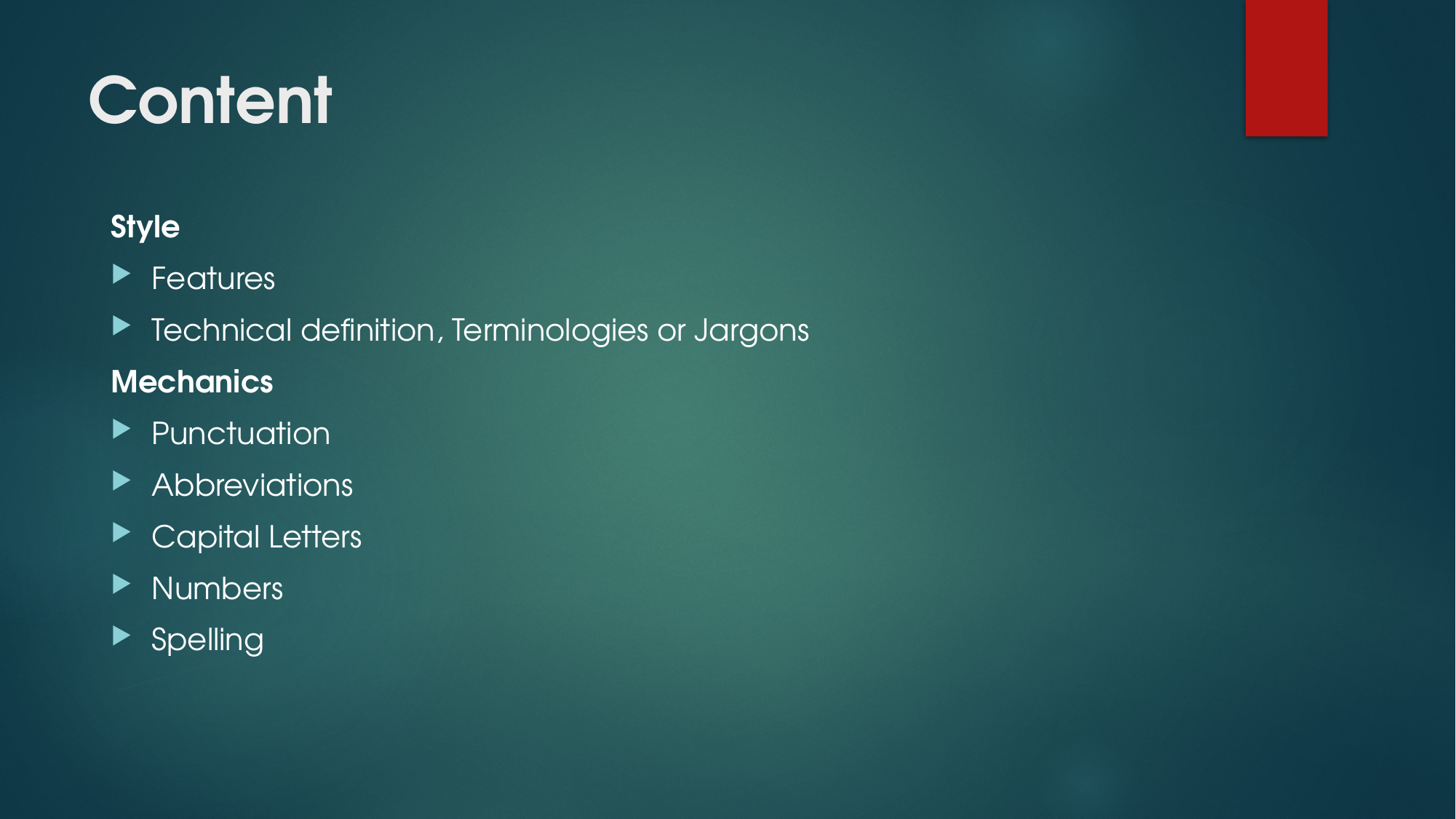

# Content
Style
Features
Technical definition, Terminologies or Jargons
Mechanics
Punctuation
Abbreviations
Capital Letters
Numbers
Spelling